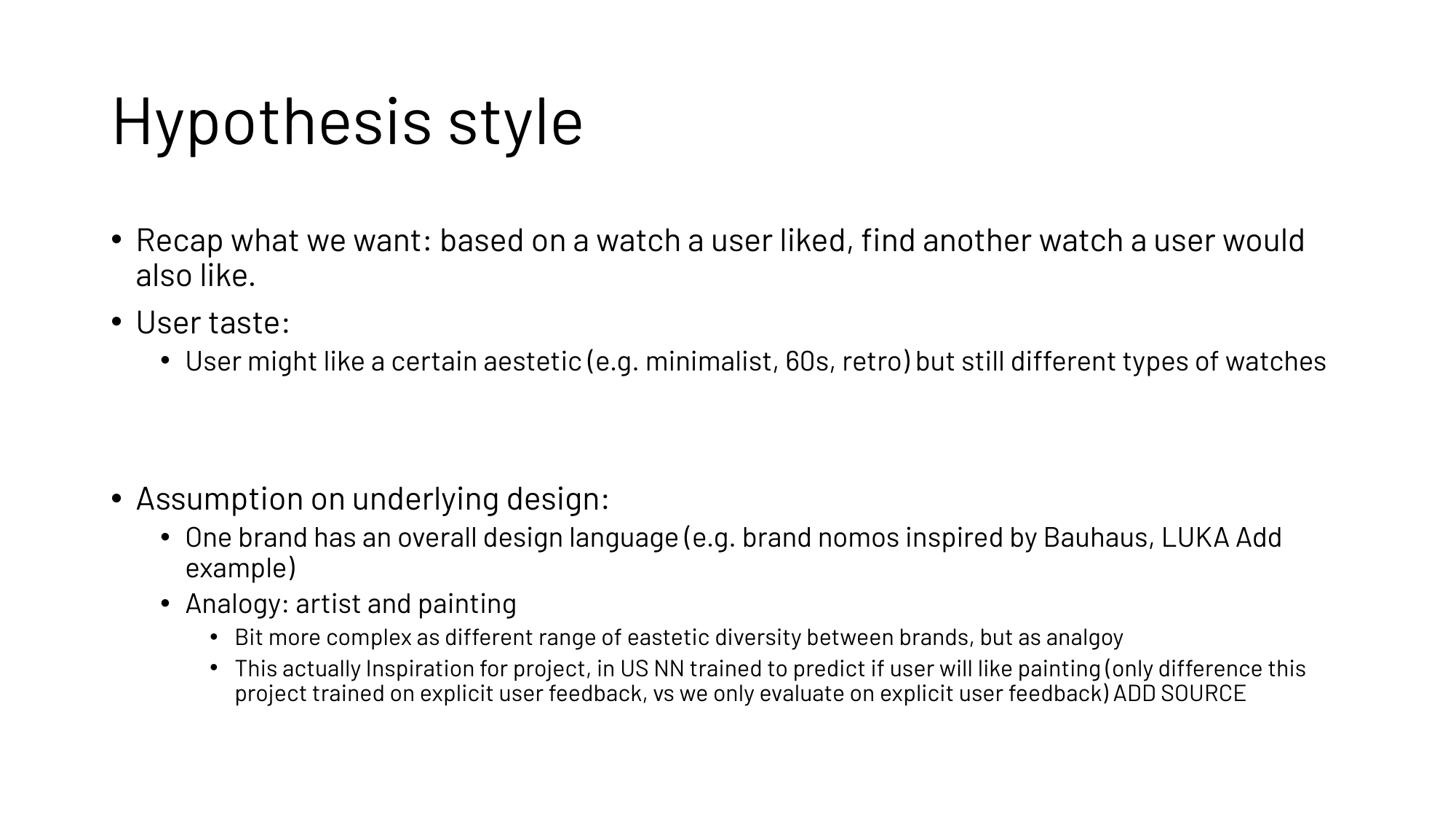

# Hypothesis style
Recap what we want: based on a watch a user liked, find another watch a user would also like.
User taste:
User might like a certain aestetic (e.g. minimalist, 60s, retro) but still different types of watches

Assumption on underlying design:
One brand has an overall design language (e.g. brand nomos inspired by Bauhaus, LUKA Add example)
Analogy: artist and painting
Bit more complex as different range of eastetic diversity between brands, but as analgoy
This actually Inspiration for project, in US NN trained to predict if user will like painting (only difference this project trained on explicit user feedback, vs we only evaluate on explicit user feedback) ADD SOURCE